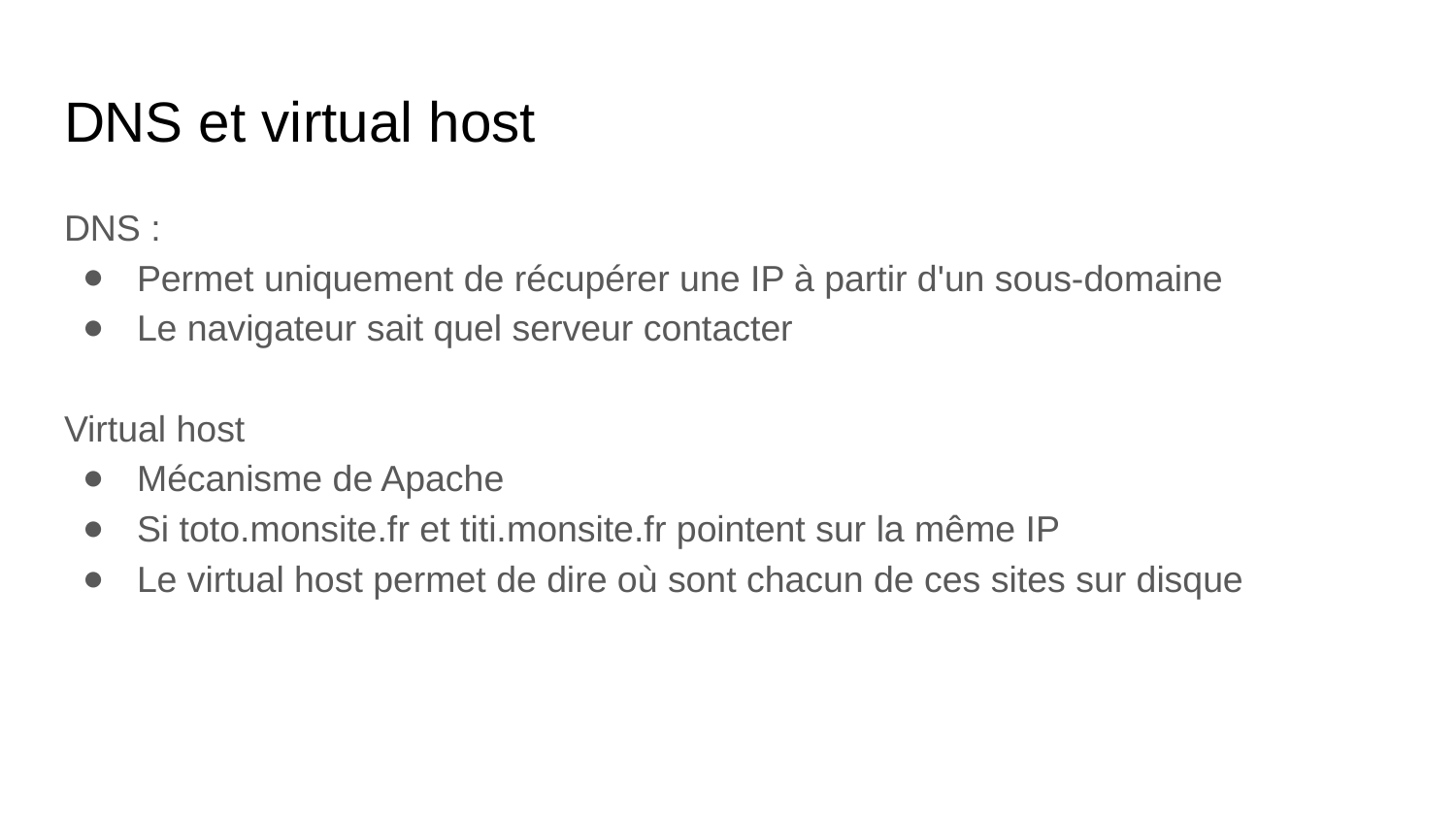

# DNS et virtual host
DNS :
Permet uniquement de récupérer une IP à partir d'un sous-domaine
Le navigateur sait quel serveur contacter

Virtual host
Mécanisme de Apache
Si toto.monsite.fr et titi.monsite.fr pointent sur la même IP
Le virtual host permet de dire où sont chacun de ces sites sur disque